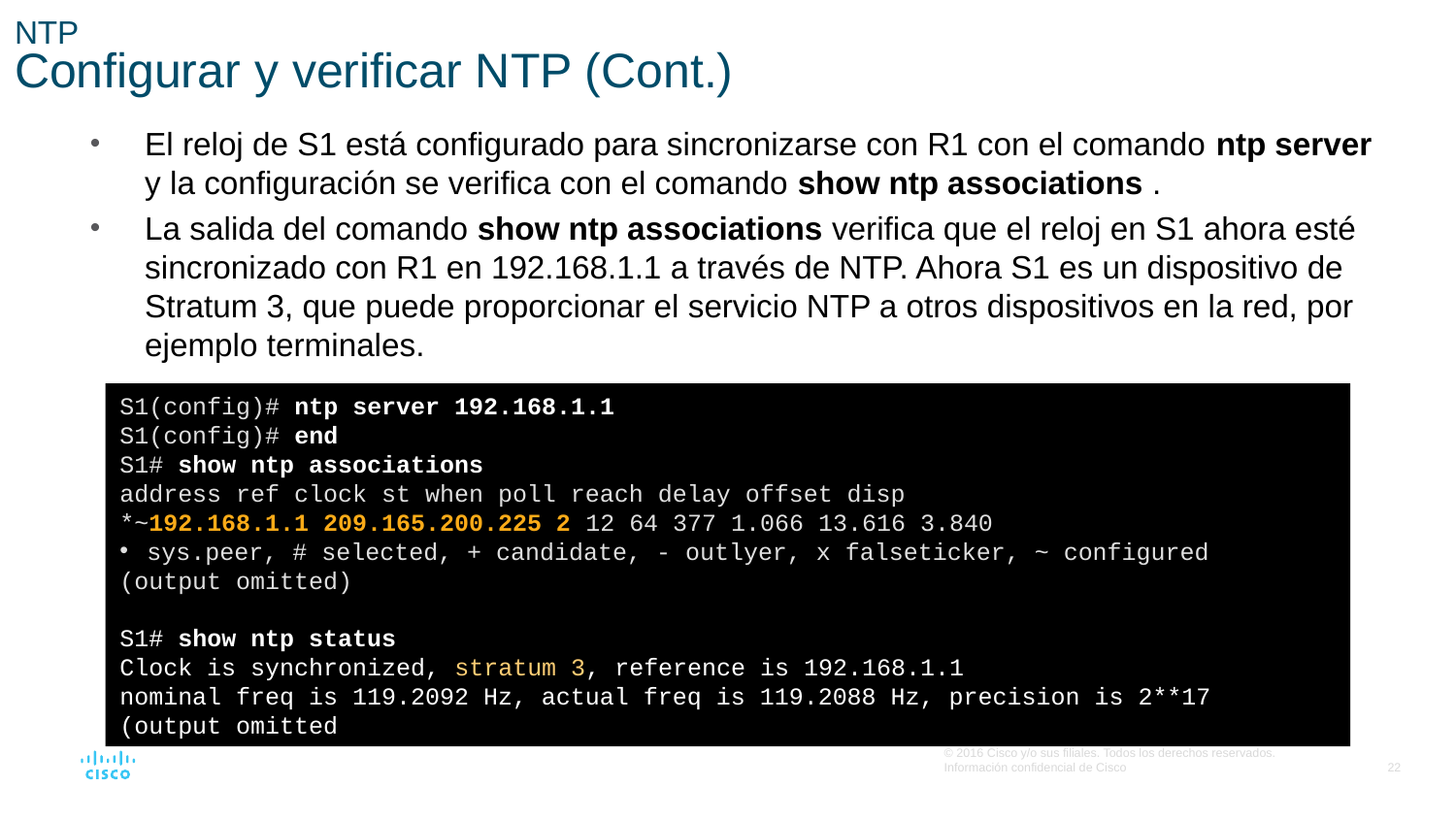

# NTP Configurar y verificar NTP (Cont.)
El reloj de S1 está configurado para sincronizarse con R1 con el comando ntp server y la configuración se verifica con el comando show ntp associations .
La salida del comando show ntp associations verifica que el reloj en S1 ahora esté sincronizado con R1 en 192.168.1.1 a través de NTP. Ahora S1 es un dispositivo de Stratum 3, que puede proporcionar el servicio NTP a otros dispositivos en la red, por ejemplo terminales.
S1(config)# ntp server 192.168.1.1
S1(config)# end
S1# show ntp associations
address ref clock st when poll reach delay offset disp
*~192.168.1.1 209.165.200.225 2 12 64 377 1.066 13.616 3.840
sys.peer, # selected, + candidate, - outlyer, x falseticker, ~ configured
(output omitted)

S1# show ntp status
Clock is synchronized, stratum 3, reference is 192.168.1.1
nominal freq is 119.2092 Hz, actual freq is 119.2088 Hz, precision is 2**17
(output omitted